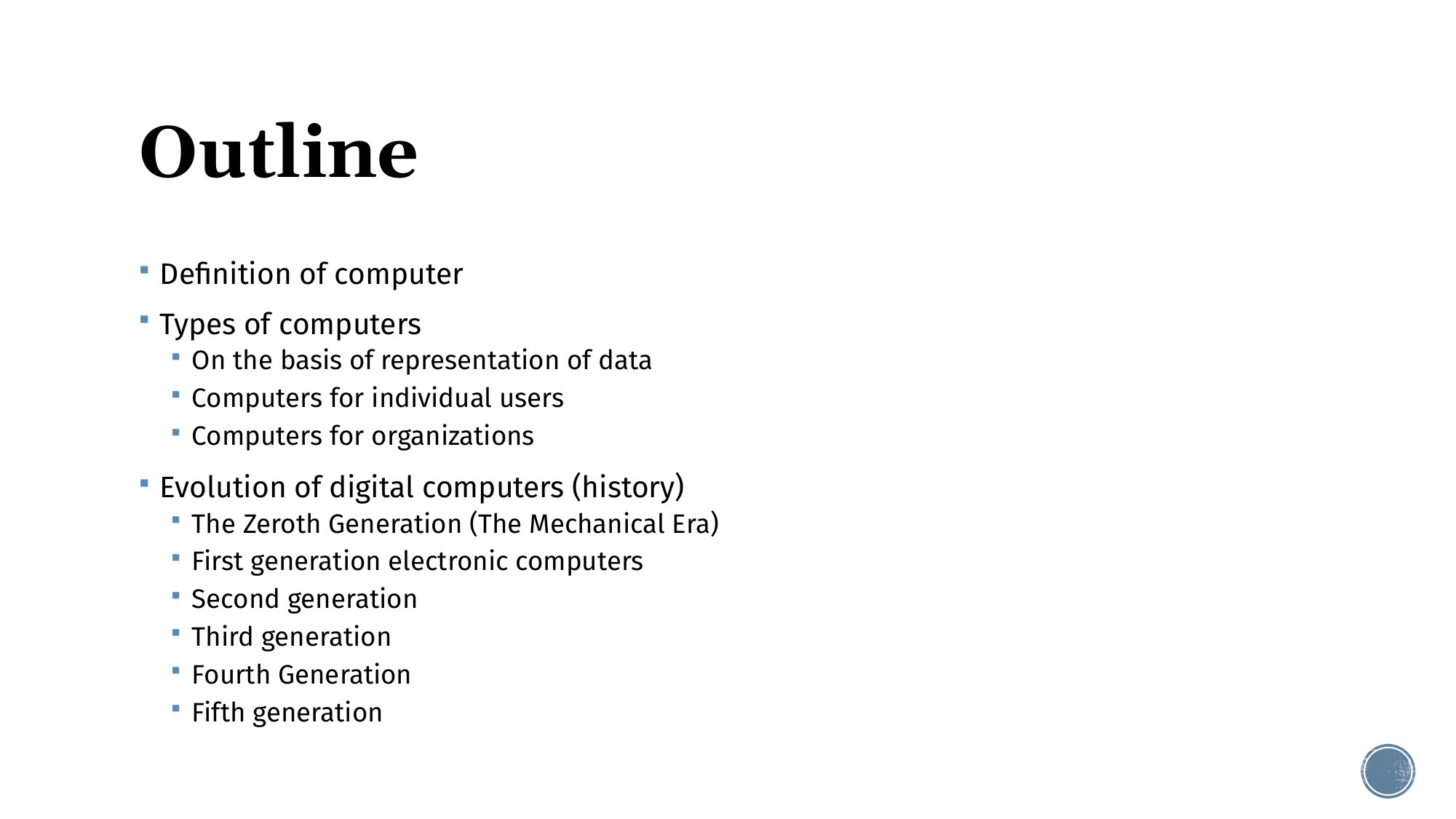

# Outline
Definition of computer
Types of computers
On the basis of representation of data
Computers for individual users
Computers for organizations
Evolution of digital computers (history)
The Zeroth Generation (The Mechanical Era)
First generation electronic computers
Second generation
Third generation
Fourth Generation
Fifth generation